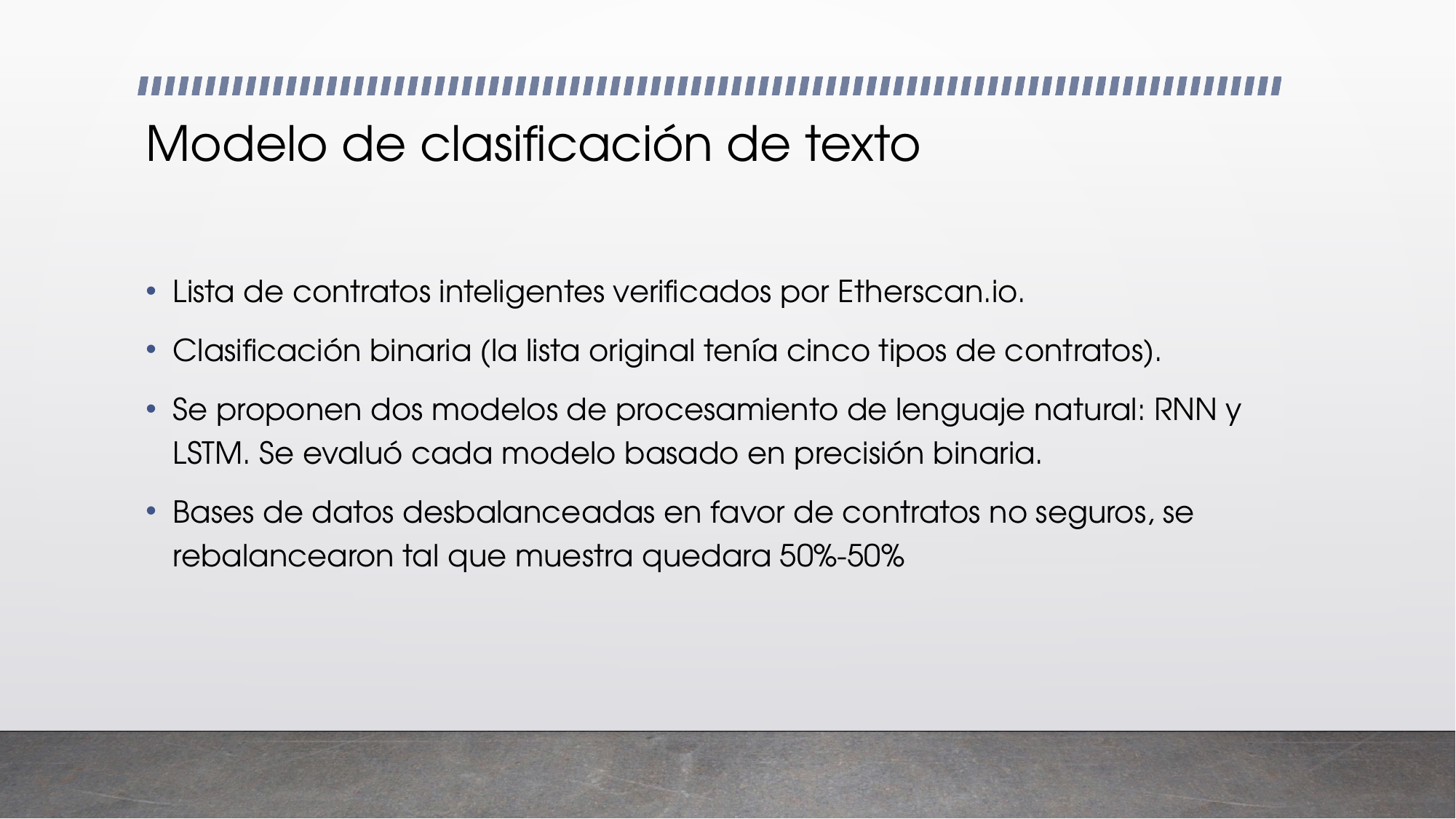

# Modelo de clasificación de texto
Lista de contratos inteligentes verificados por Etherscan.io.
Clasificación binaria (la lista original tenía cinco tipos de contratos).
Se proponen dos modelos de procesamiento de lenguaje natural: RNN y LSTM. Se evaluó cada modelo basado en precisión binaria.
Bases de datos desbalanceadas en favor de contratos no seguros, se rebalancearon tal que muestra quedara 50%-50%